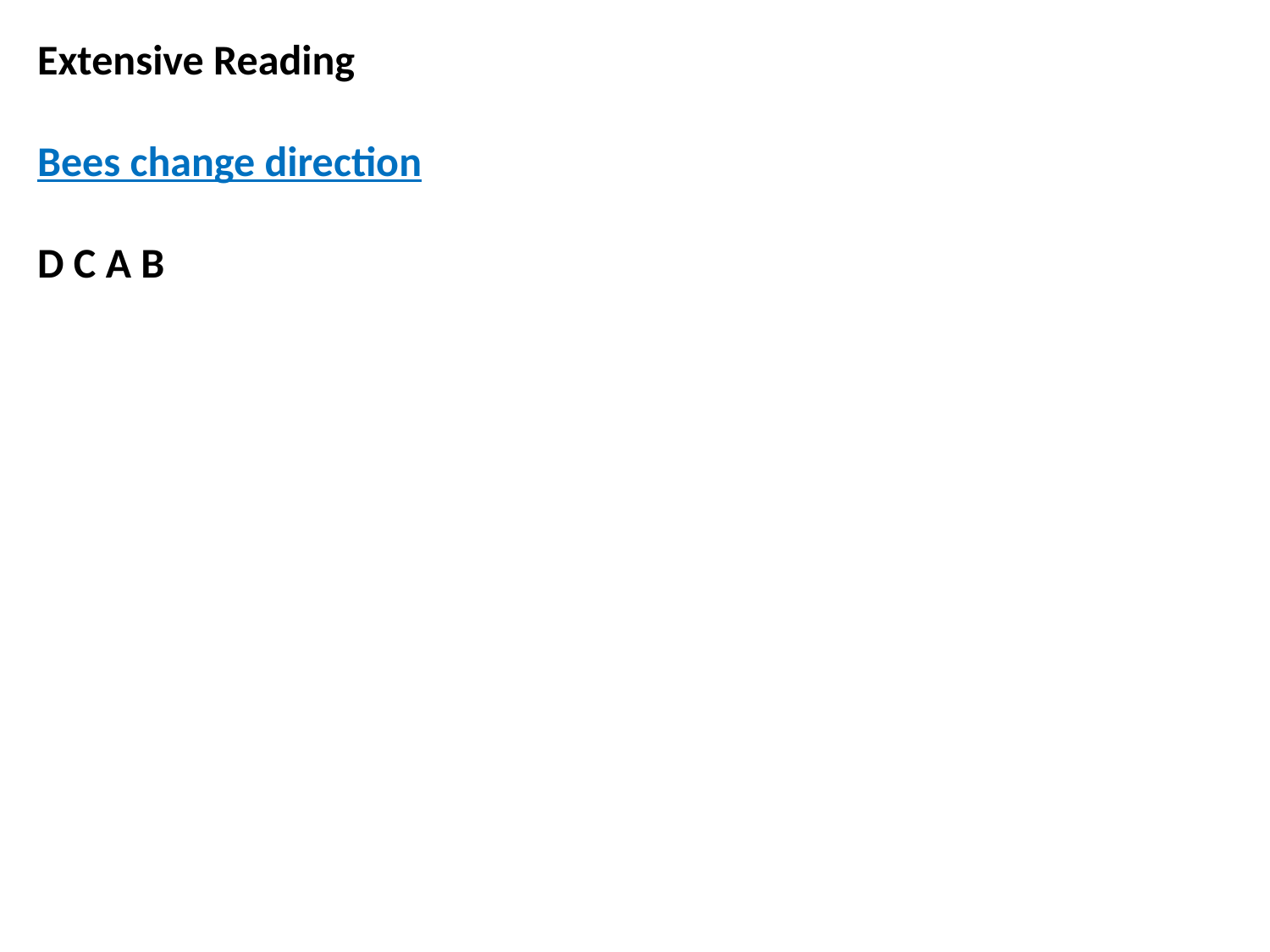

Extensive Reading

Bees change direction

D C A B